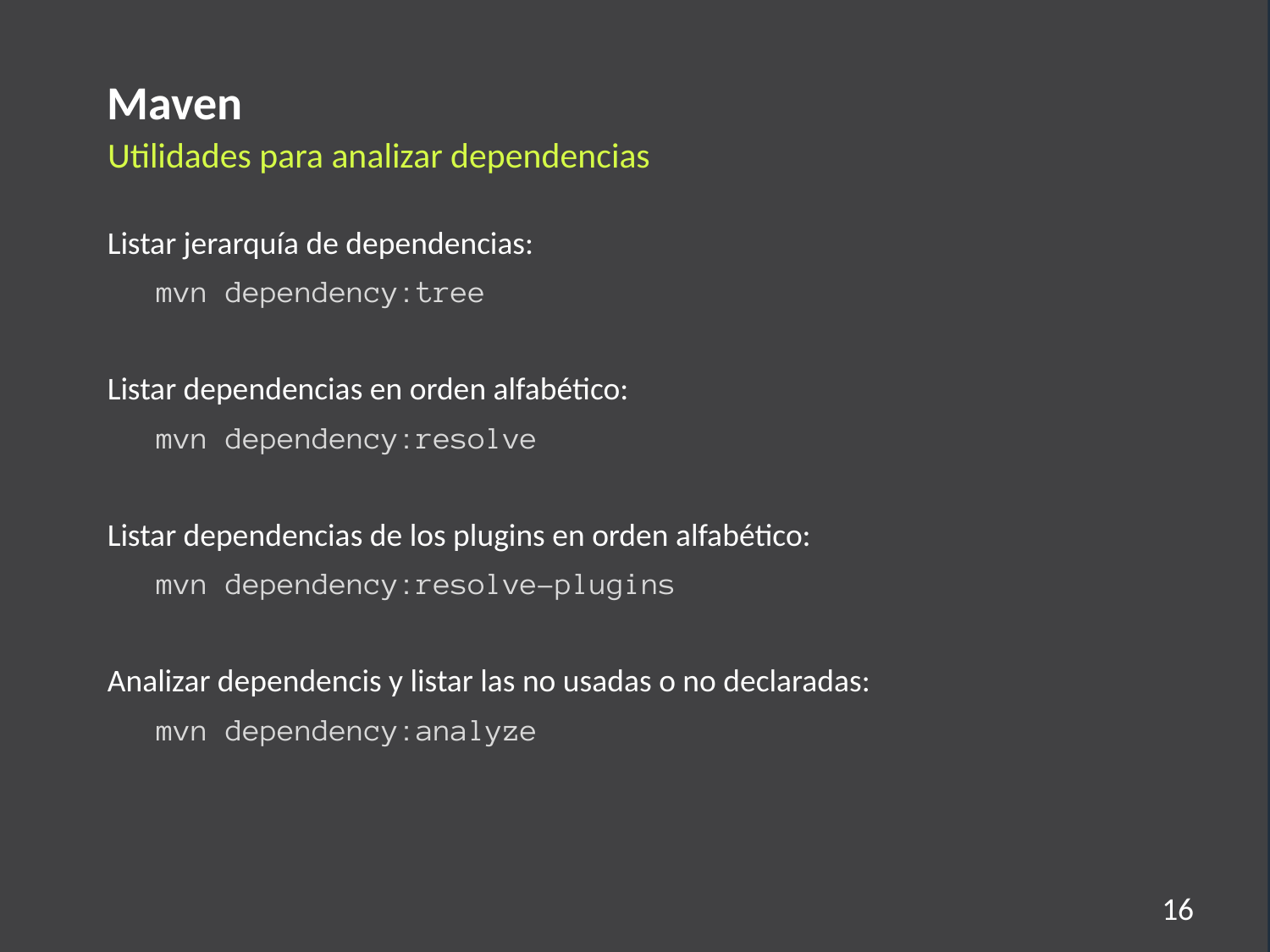

Maven
Utilidades para analizar dependencias
Listar jerarquía de dependencias:
mvn dependency:tree

Listar dependencias en orden alfabético:
mvn dependency:resolve

Listar dependencias de los plugins en orden alfabético:
mvn dependency:resolve-plugins

Analizar dependencis y listar las no usadas o no declaradas:
mvn dependency:analyze
16